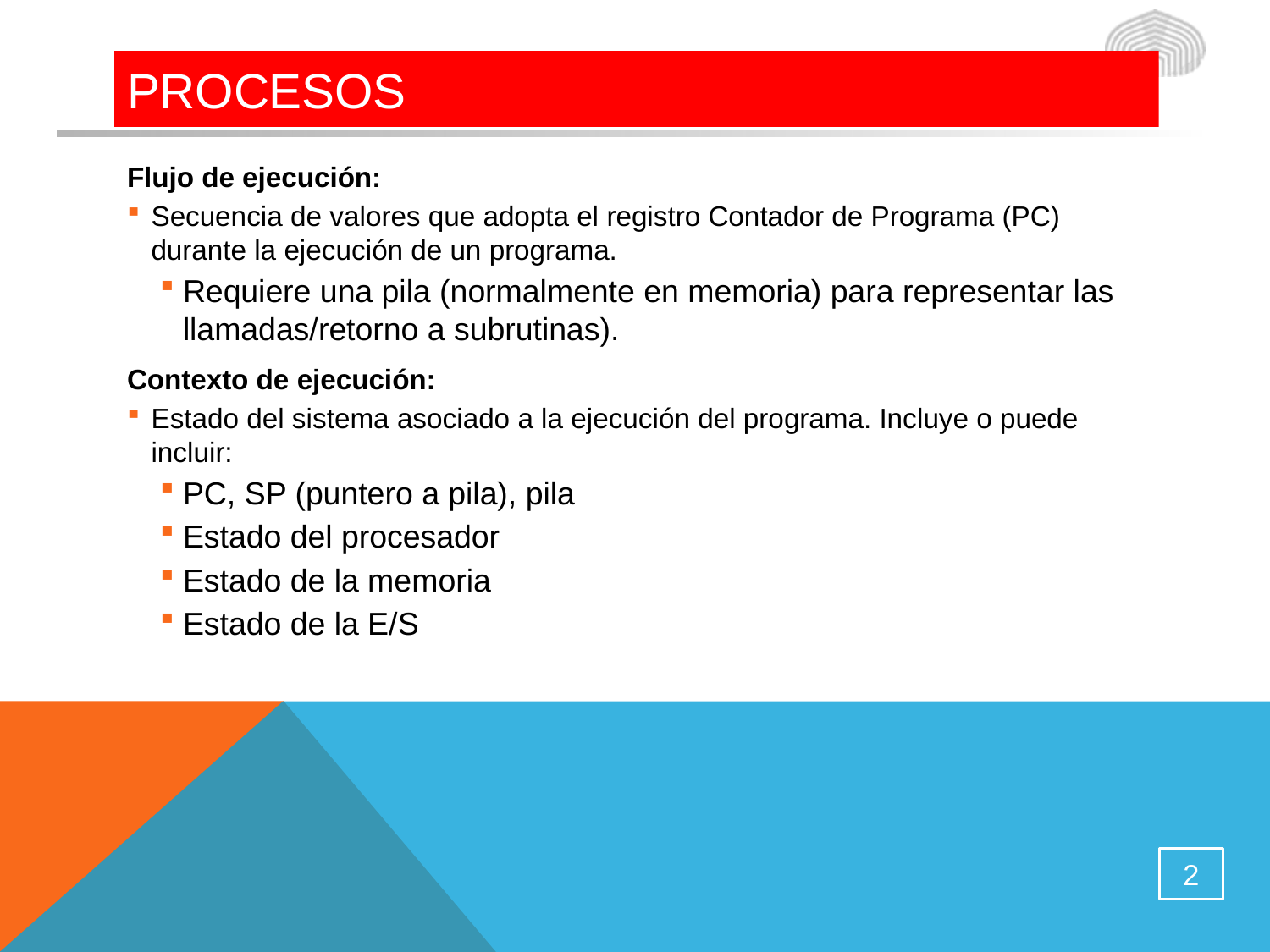

# Procesos
Flujo de ejecución:
Secuencia de valores que adopta el registro Contador de Programa (PC) durante la ejecución de un programa.
Requiere una pila (normalmente en memoria) para representar las llamadas/retorno a subrutinas).
Contexto de ejecución:
Estado del sistema asociado a la ejecución del programa. Incluye o puede incluir:
PC, SP (puntero a pila), pila
Estado del procesador
Estado de la memoria
Estado de la E/S
2